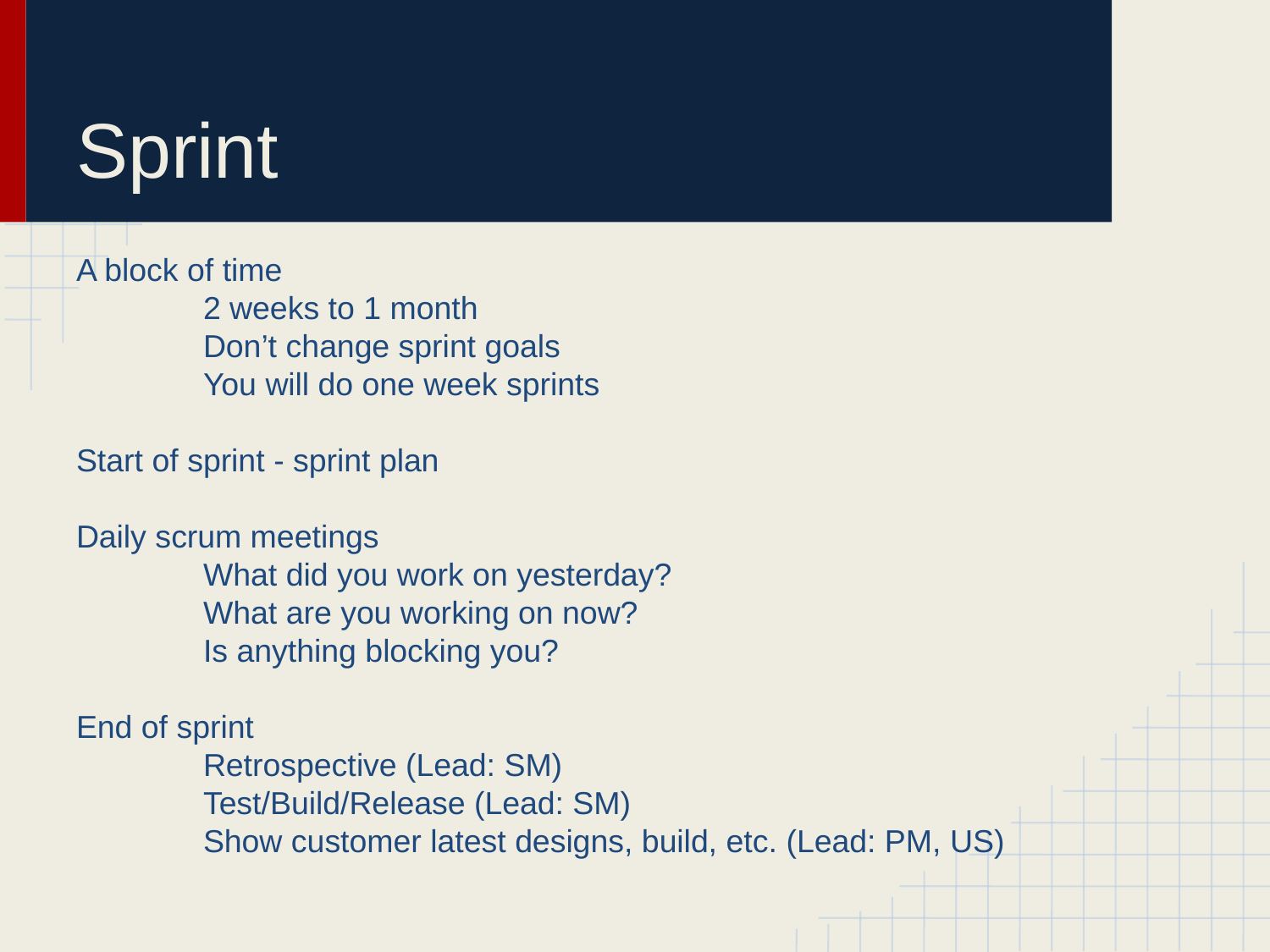

# Sprint
A block of time
	2 weeks to 1 month
	Don’t change sprint goals
	You will do one week sprints

Start of sprint - sprint plan

Daily scrum meetings
	What did you work on yesterday?
	What are you working on now?
	Is anything blocking you?

End of sprint
	Retrospective (Lead: SM)
	Test/Build/Release (Lead: SM)
	Show customer latest designs, build, etc. (Lead: PM, US)